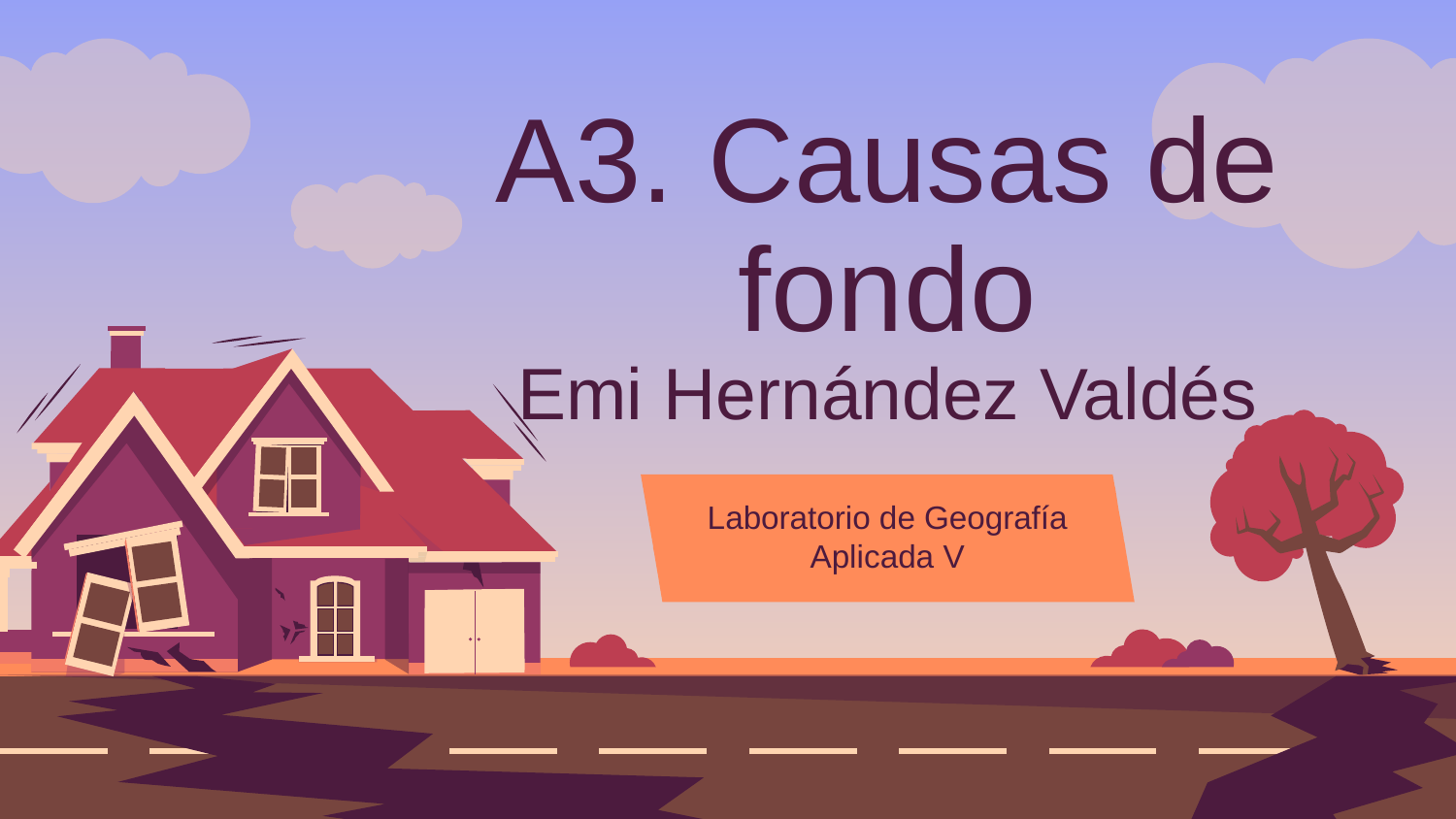

# A3. Causas de fondo
Emi Hernández Valdés

Laboratorio de Geografía Aplicada V